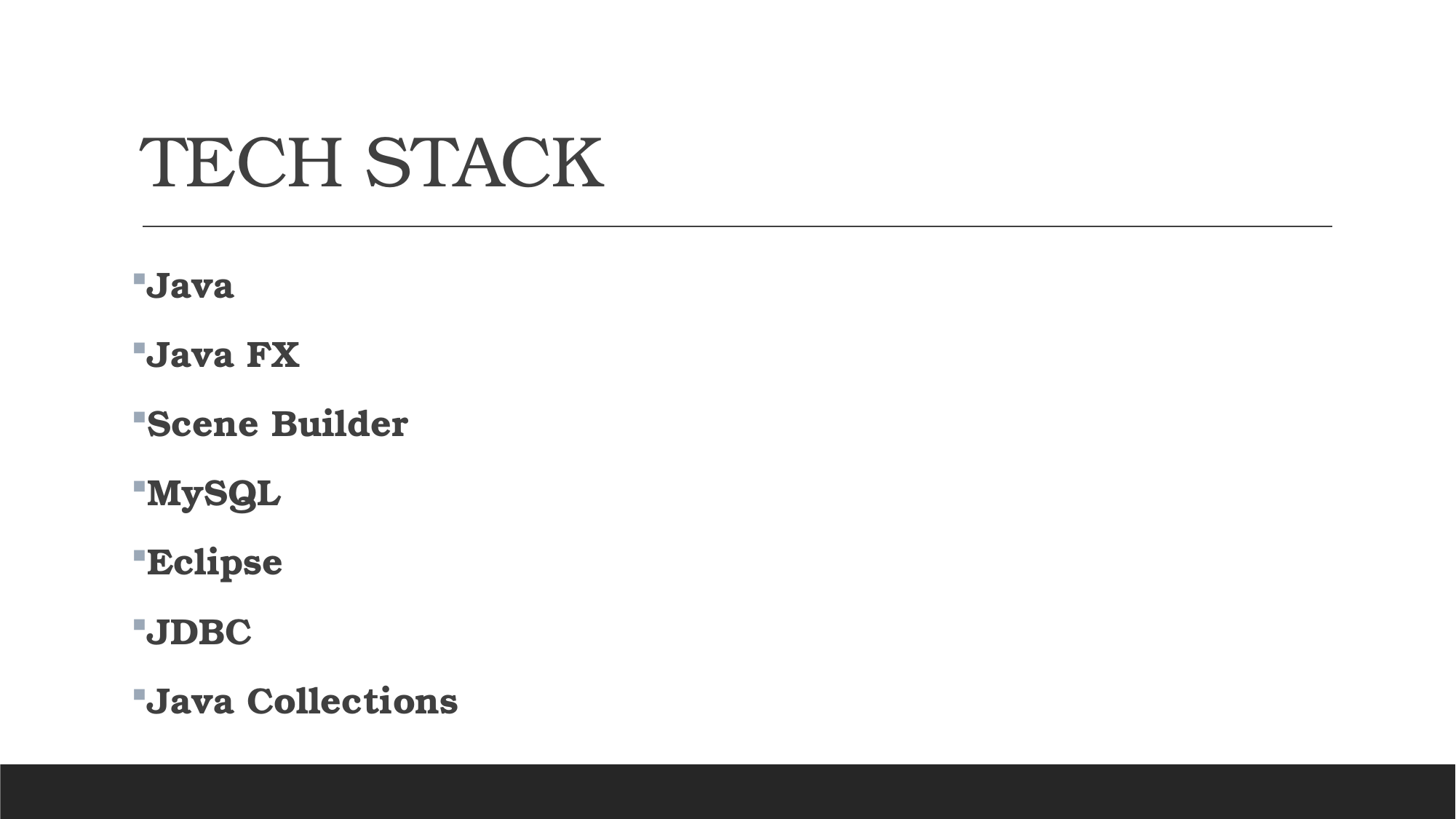

# TECH STACK
Java
Java FX
Scene Builder
MySQL
Eclipse
JDBC
Java Collections